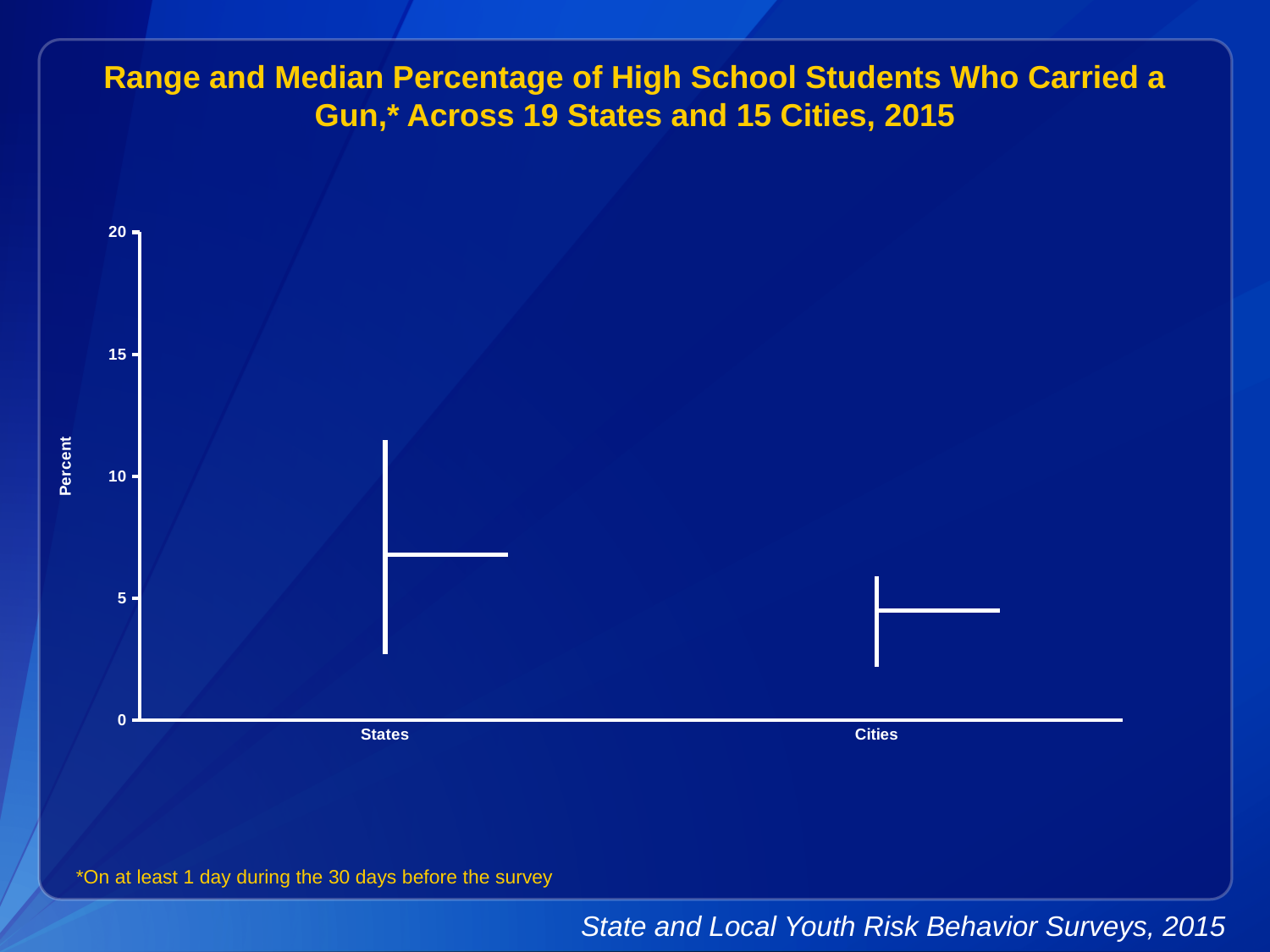

Range and Median Percentage of High School Students Who Carried a Gun,* Across 19 States and 15 Cities, 2015

[unsupported chart]

*On at least 1 day during the 30 days before the survey
State and Local Youth Risk Behavior Surveys, 2015